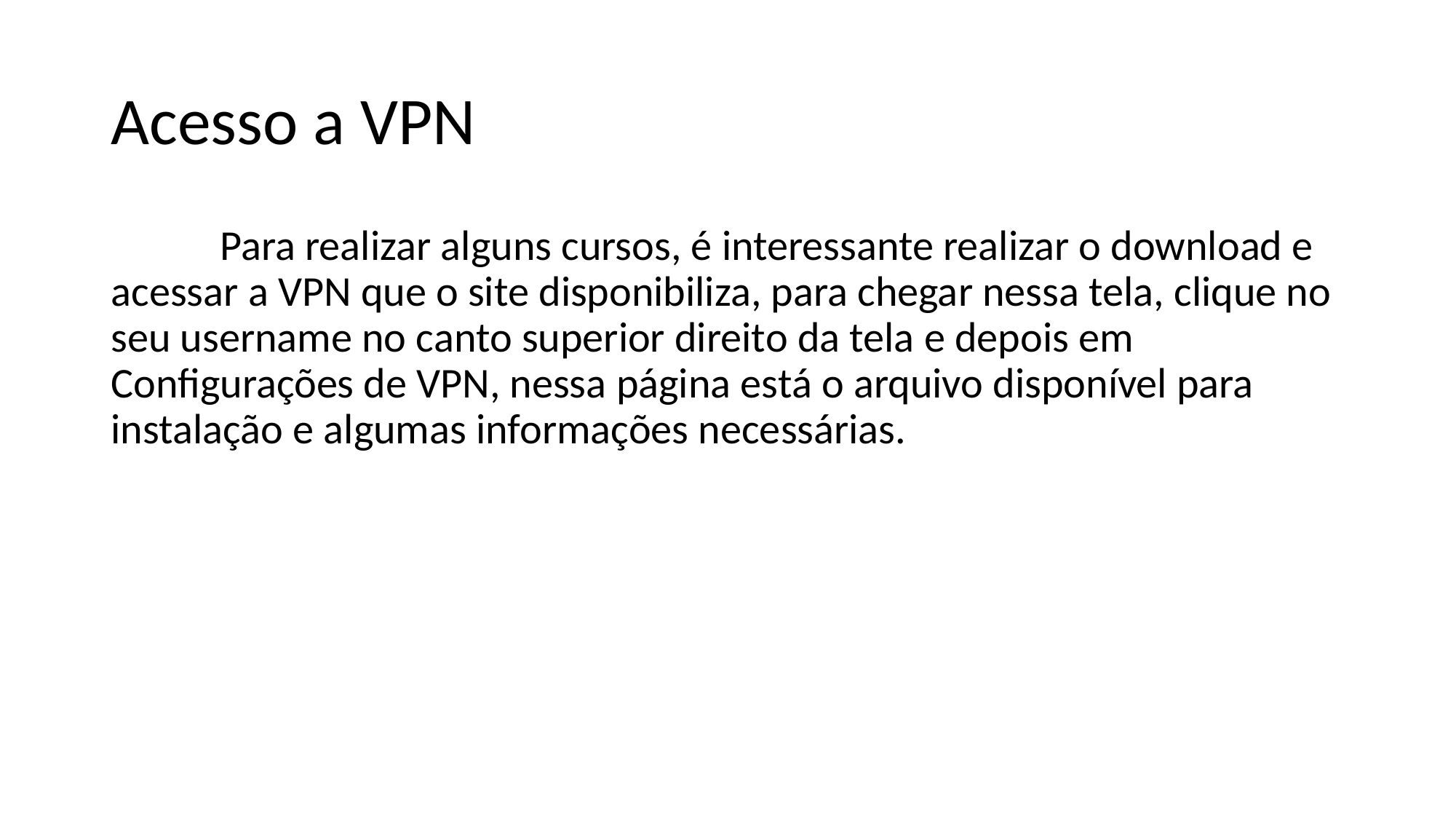

# Acesso a VPN
	Para realizar alguns cursos, é interessante realizar o download e acessar a VPN que o site disponibiliza, para chegar nessa tela, clique no seu username no canto superior direito da tela e depois em Configurações de VPN, nessa página está o arquivo disponível para instalação e algumas informações necessárias.